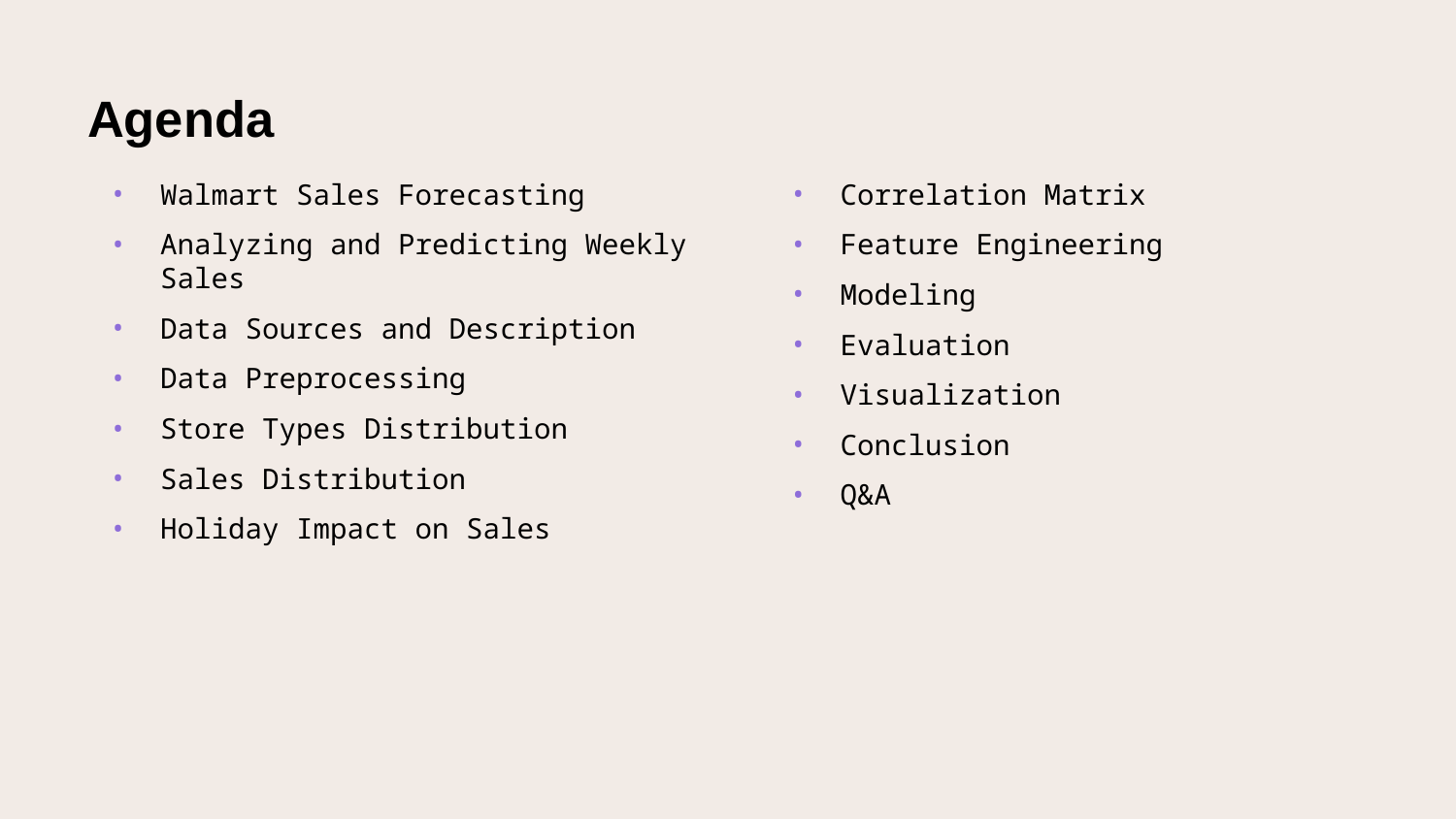

# Agenda
Correlation Matrix
Feature Engineering
Modeling
Evaluation
Visualization
Conclusion
Q&A
Walmart Sales Forecasting
Analyzing and Predicting Weekly Sales
Data Sources and Description
Data Preprocessing
Store Types Distribution
Sales Distribution
Holiday Impact on Sales